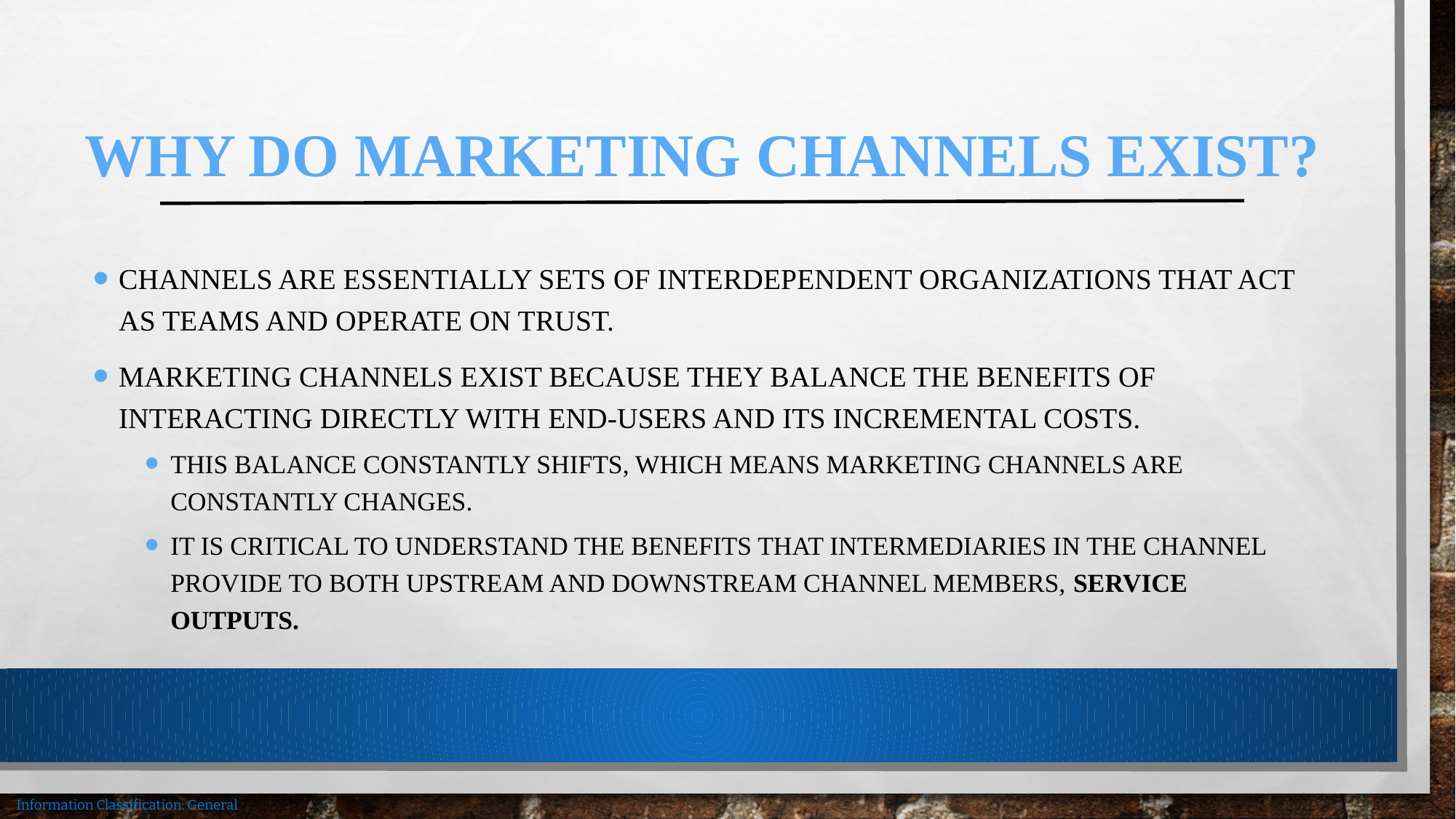

# Why Do Marketing Channels Exist?
Channels are essentially sets of interdependent organizations that act as teams and operate on trust.
Marketing Channels exist because they balance the benefits of interacting directly with end-users and its incremental costs.
This balance constantly shifts, which means marketing channels are constantly changes.
It is critical to understand the benefits that intermediaries in the channel provide to both upstream and downstream channel members, service outputs.